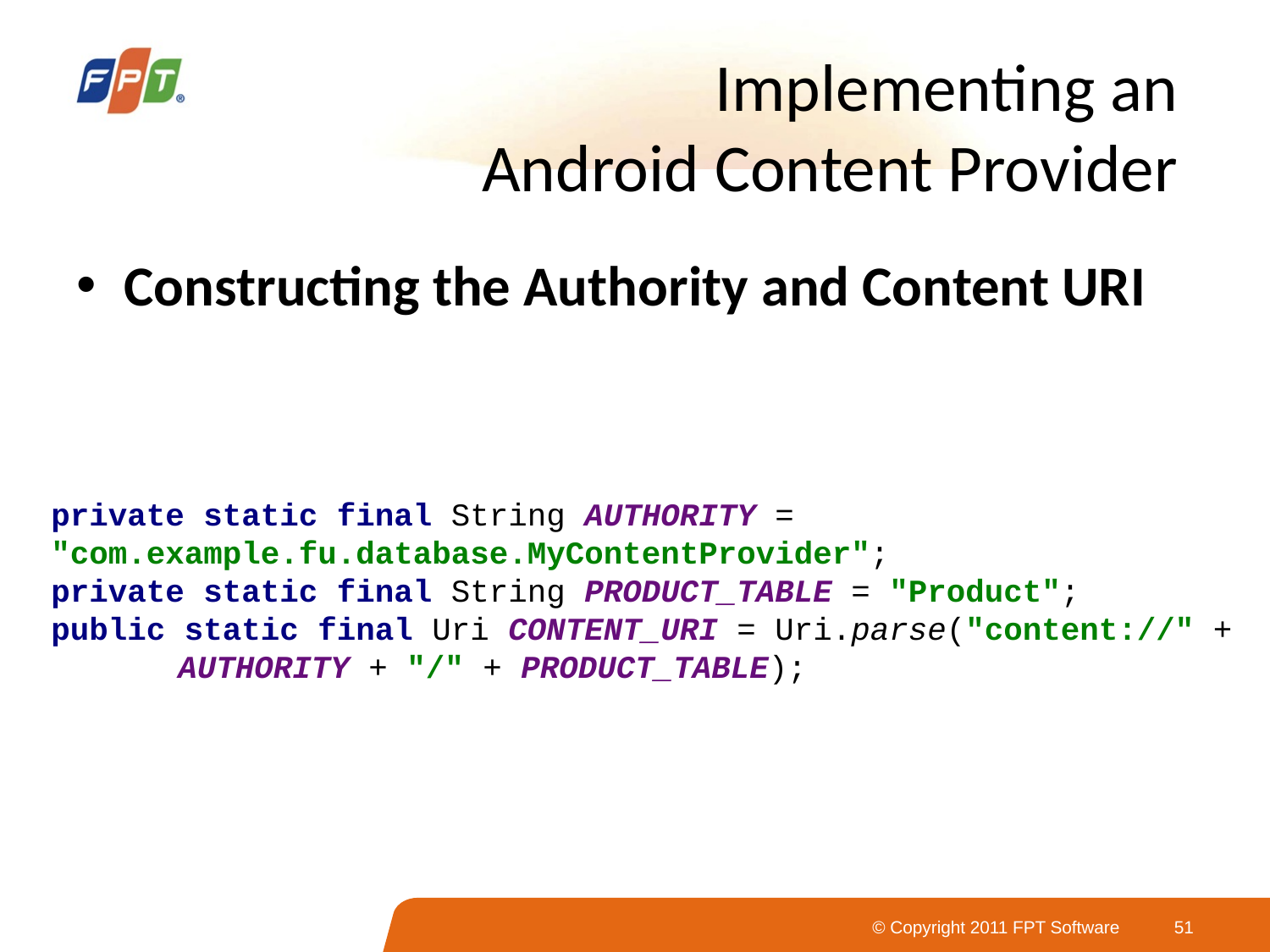

# Implementing an Android Content Provider
Constructing the Authority and Content URI
private static final String AUTHORITY = 	"com.example.fu.database.MyContentProvider";
private static final String PRODUCT_TABLE = "Product";
public static final Uri CONTENT_URI = Uri.parse("content://" + 	AUTHORITY + "/" + PRODUCT_TABLE);